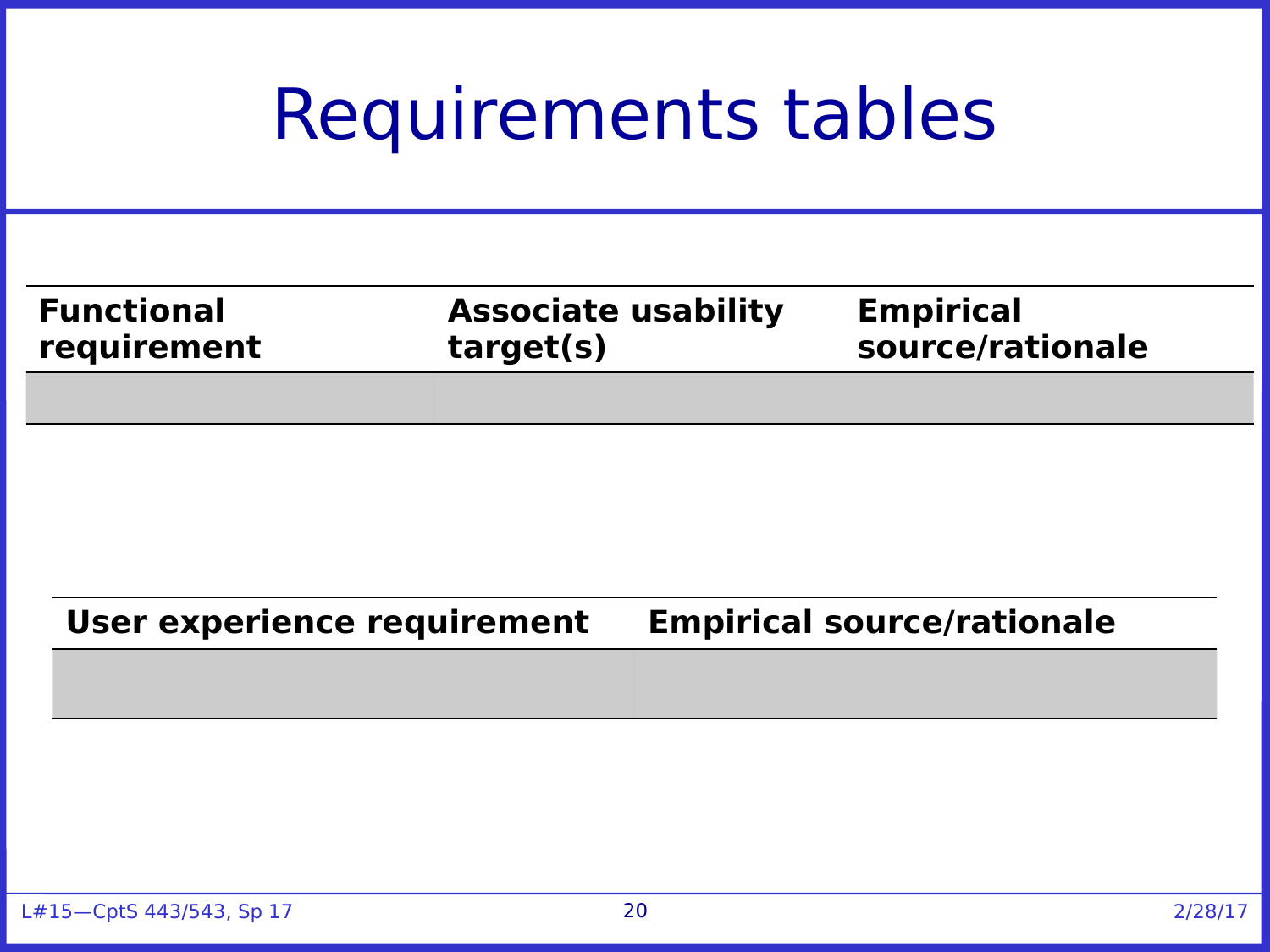

# Requirements tables
| Functional requirement | Associate usability target(s) | Empirical source/rationale |
| --- | --- | --- |
|  |  |  |
| User experience requirement | Empirical source/rationale |
| --- | --- |
|  |  |
20